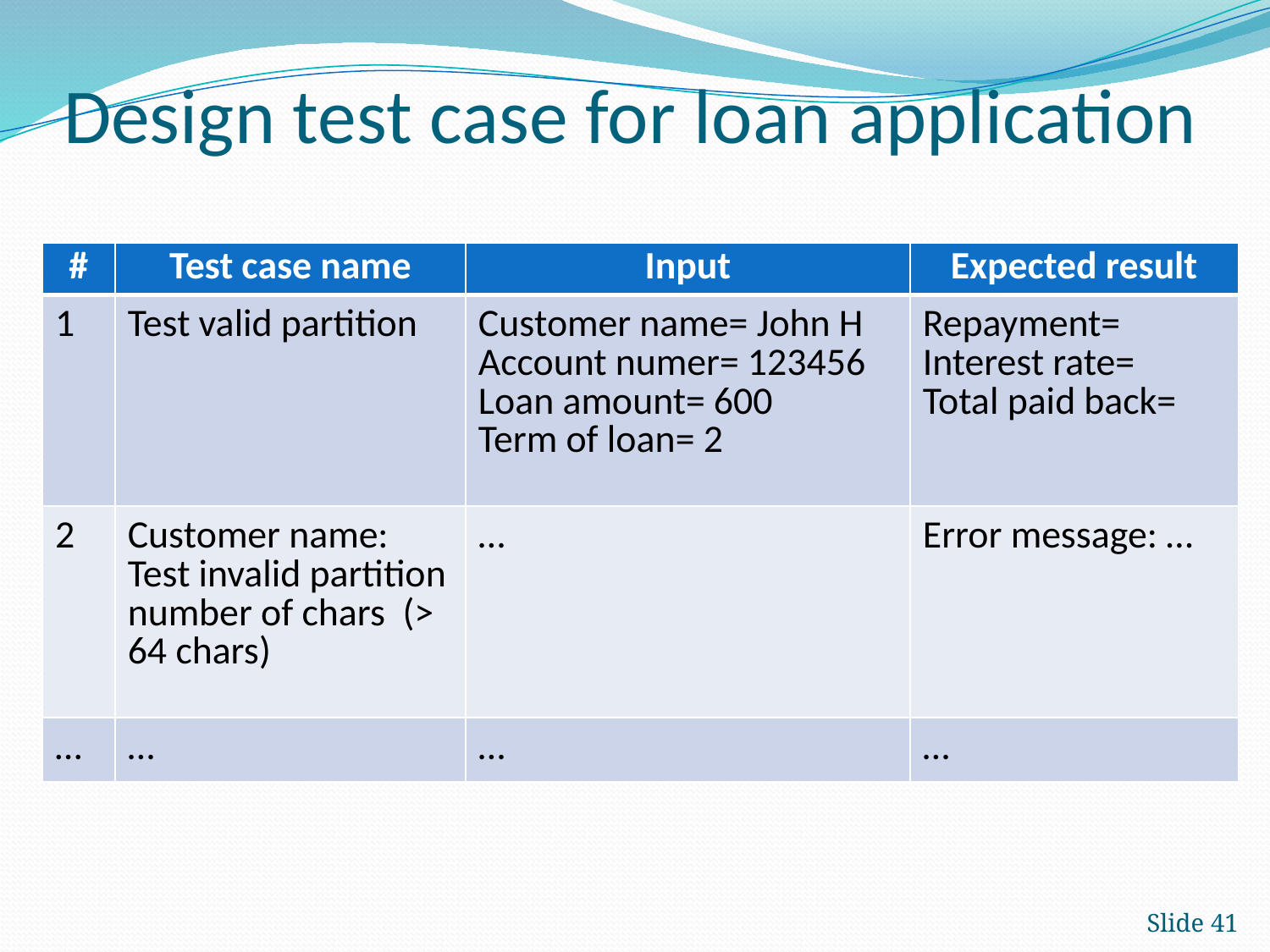

# Design test case for loan application
| # | Test case name | Input | Expected result |
| --- | --- | --- | --- |
| 1 | Test valid partition | Customer name= John H Account numer= 123456 Loan amount= 600 Term of loan= 2 | Repayment= Interest rate= Total paid back= |
| 2 | Customer name: Test invalid partition number of chars (> 64 chars) | … | Error message: … |
| … | … | … | … |
Slide 41